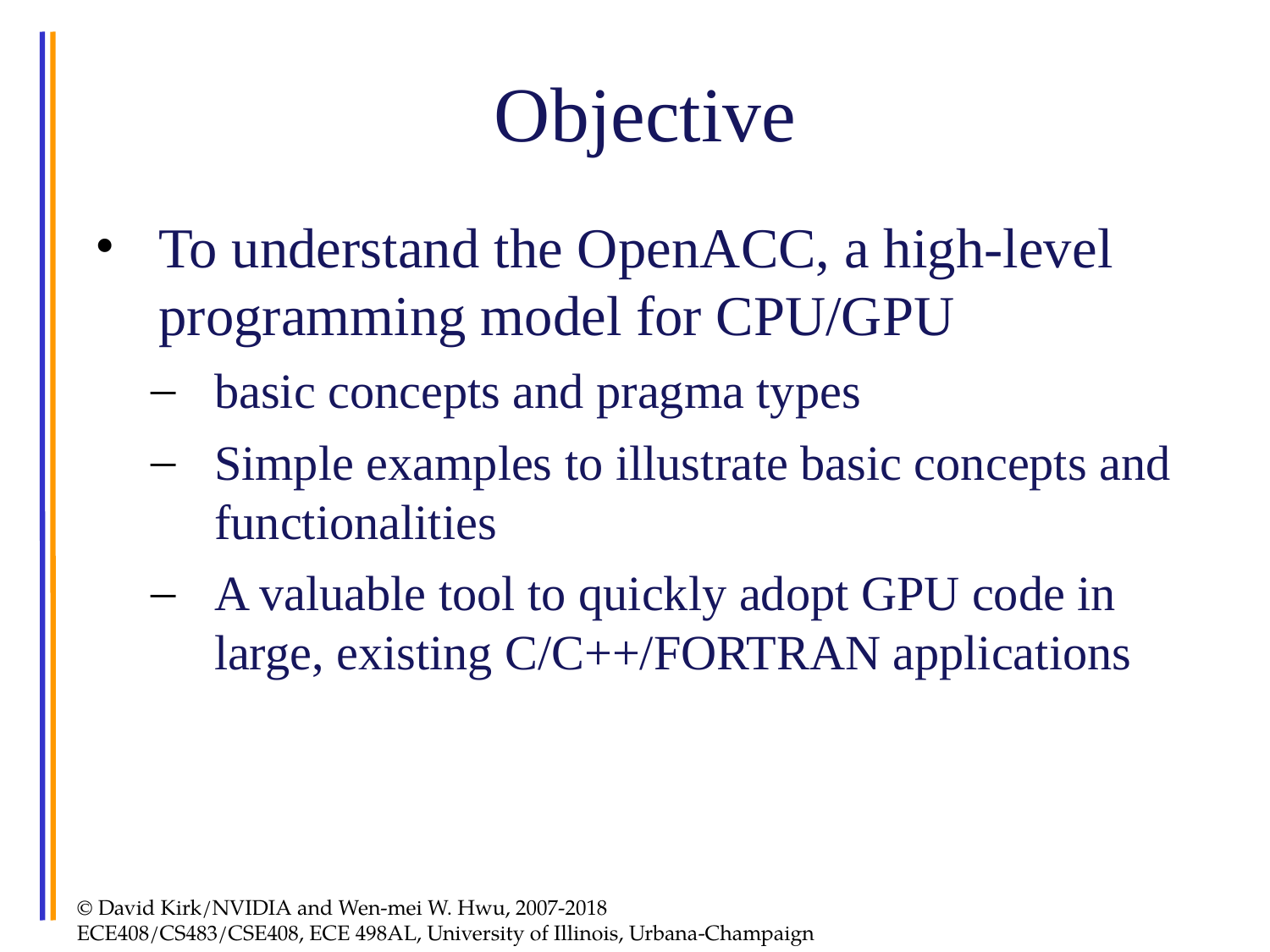

# Objective
To understand the OpenACC, a high-level programming model for CPU/GPU
basic concepts and pragma types
Simple examples to illustrate basic concepts and functionalities
A valuable tool to quickly adopt GPU code in large, existing C/C++/FORTRAN applications